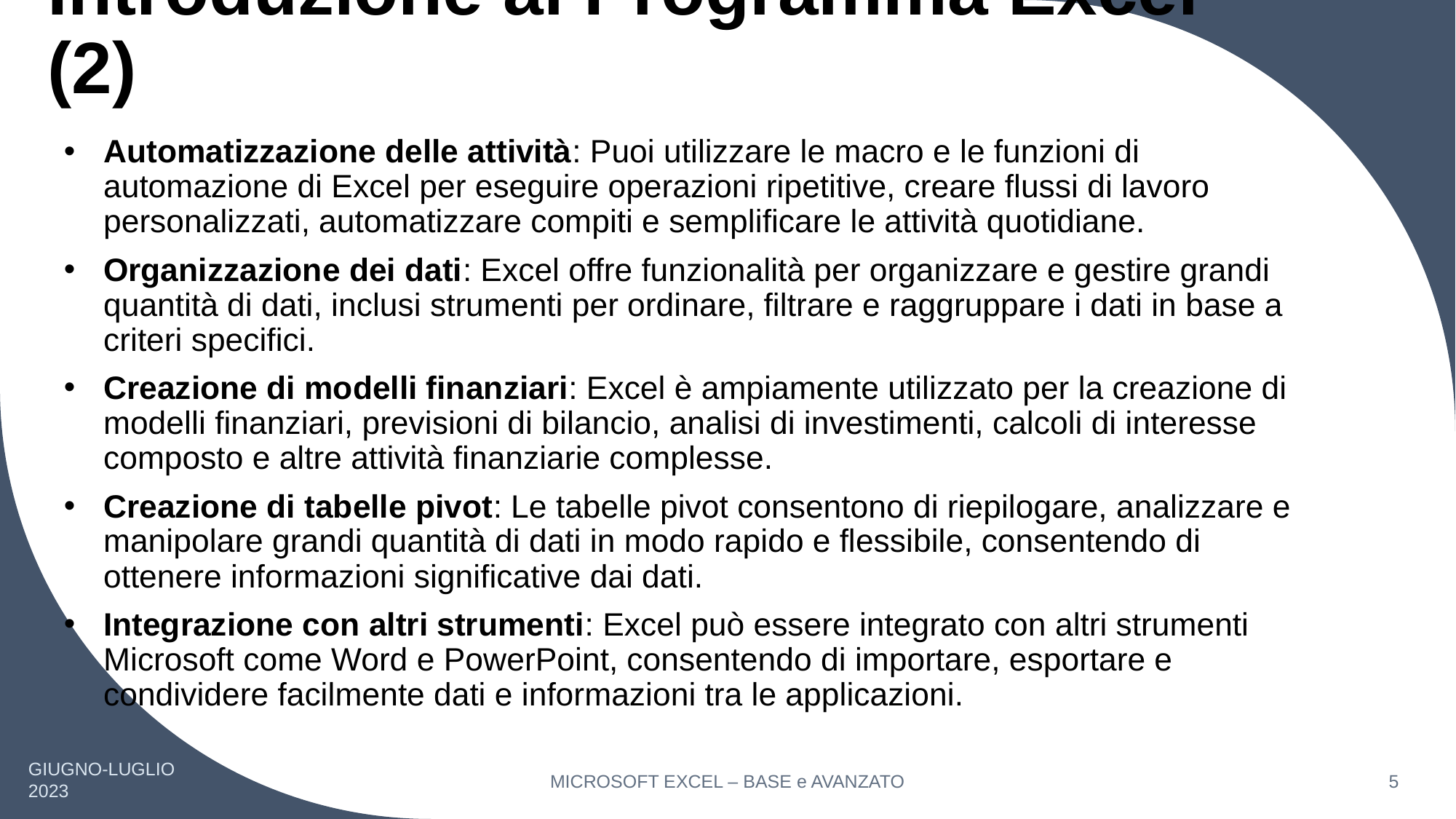

# Introduzione al Programma Excel (2)
Automatizzazione delle attività: Puoi utilizzare le macro e le funzioni di automazione di Excel per eseguire operazioni ripetitive, creare flussi di lavoro personalizzati, automatizzare compiti e semplificare le attività quotidiane.
Organizzazione dei dati: Excel offre funzionalità per organizzare e gestire grandi quantità di dati, inclusi strumenti per ordinare, filtrare e raggruppare i dati in base a criteri specifici.
Creazione di modelli finanziari: Excel è ampiamente utilizzato per la creazione di modelli finanziari, previsioni di bilancio, analisi di investimenti, calcoli di interesse composto e altre attività finanziarie complesse.
Creazione di tabelle pivot: Le tabelle pivot consentono di riepilogare, analizzare e manipolare grandi quantità di dati in modo rapido e flessibile, consentendo di ottenere informazioni significative dai dati.
Integrazione con altri strumenti: Excel può essere integrato con altri strumenti Microsoft come Word e PowerPoint, consentendo di importare, esportare e condividere facilmente dati e informazioni tra le applicazioni.
GIUGNO-LUGLIO 2023
MICROSOFT EXCEL – BASE e AVANZATO
5